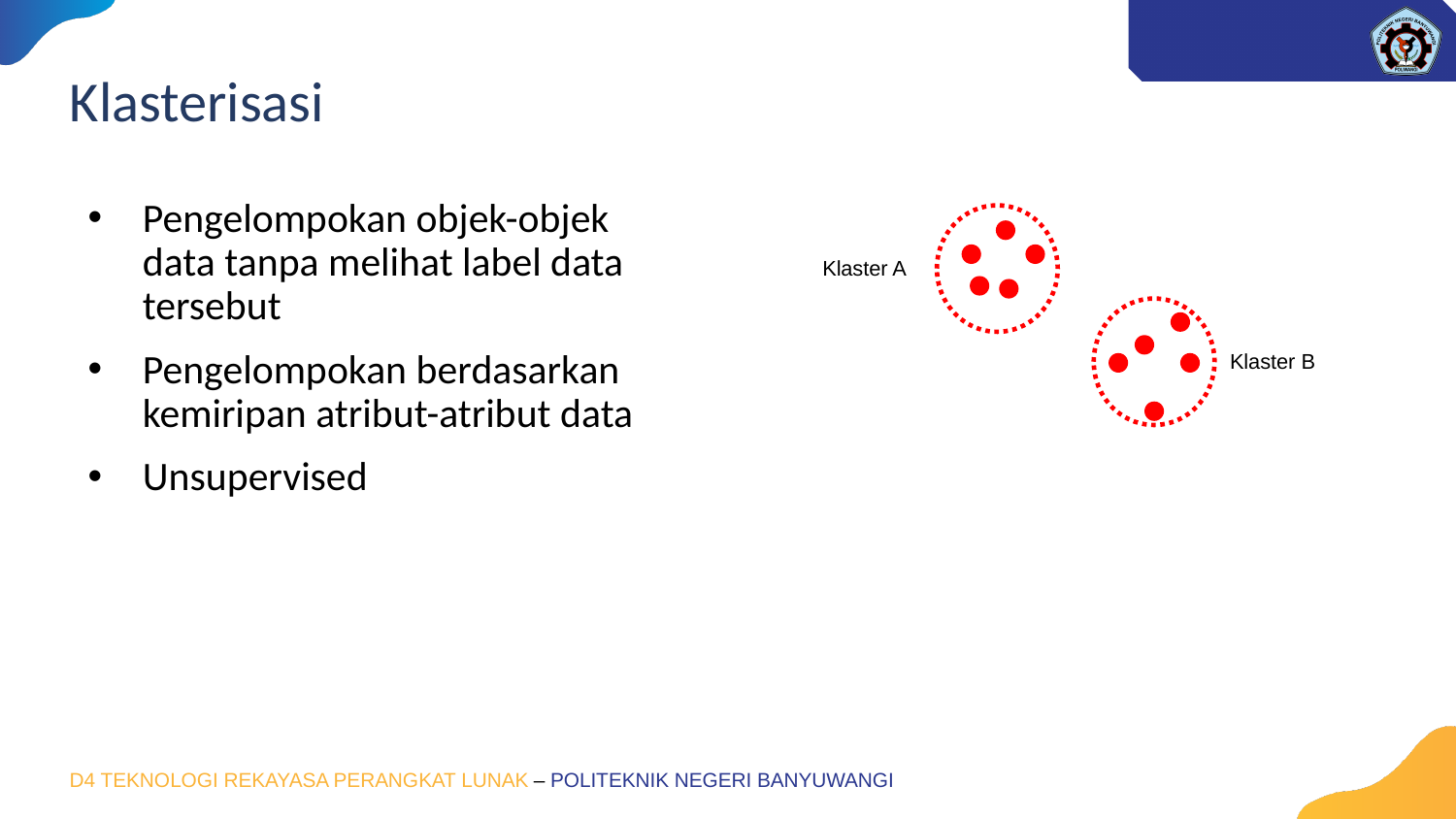

# Klasterisasi
Pengelompokan objek-objek data tanpa melihat label data tersebut
Pengelompokan berdasarkan kemiripan atribut-atribut data
Unsupervised

Klaster A

Klaster B